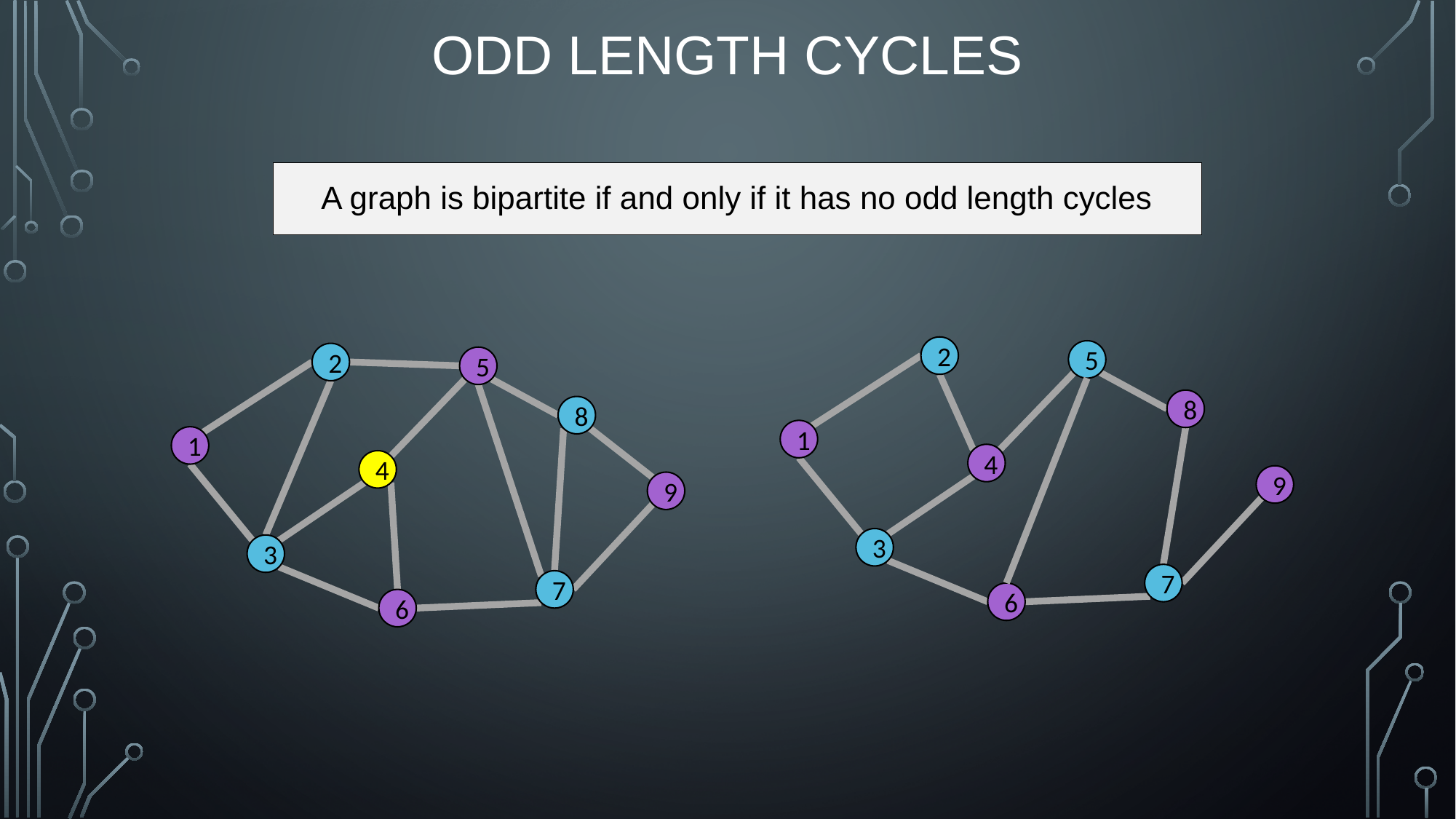

# Odd Length Cycles
A graph is bipartite if and only if it has no odd length cycles
2
5
8
1
4
9
3
7
6
2
5
8
1
4
9
3
7
6